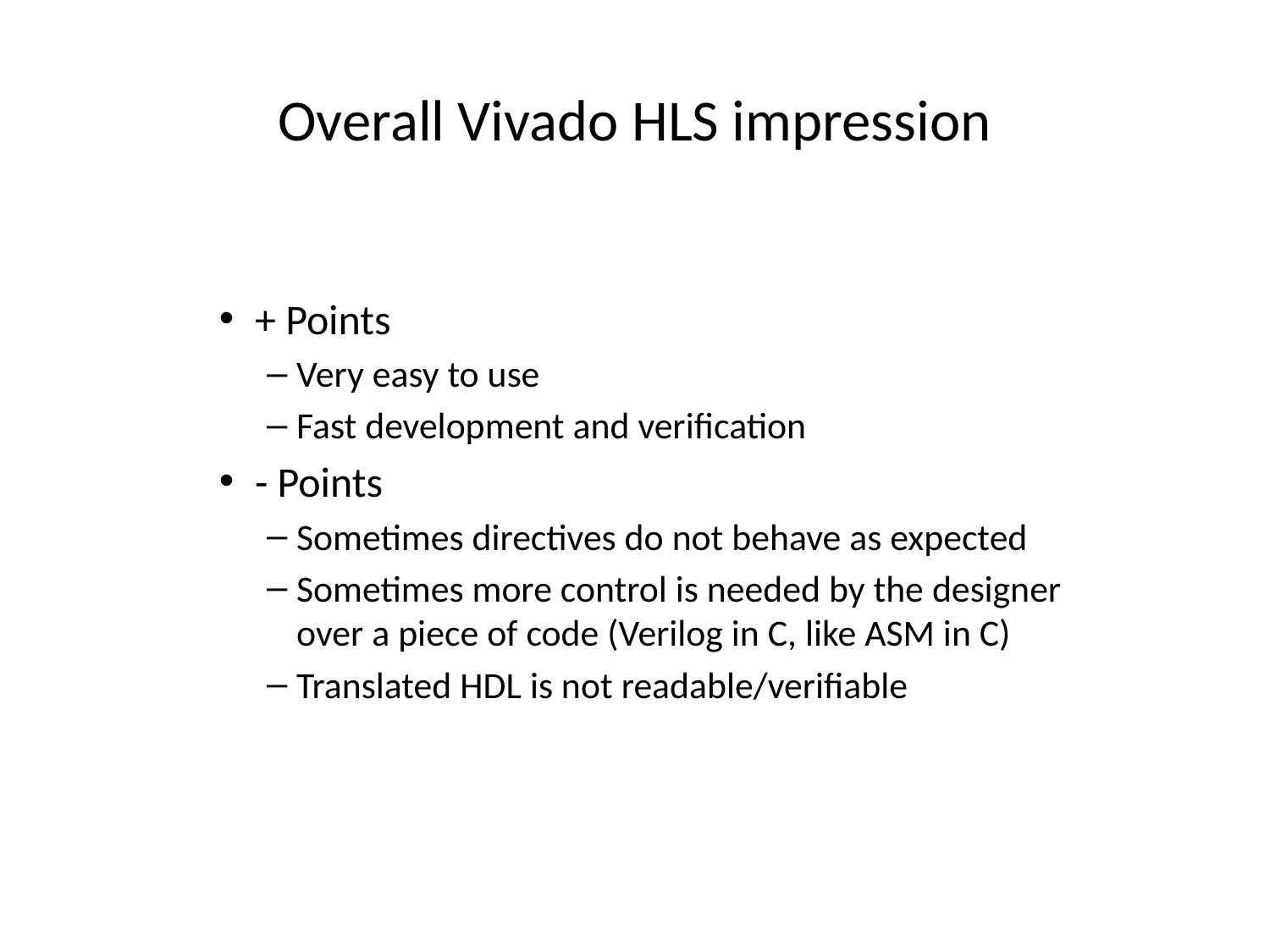

# Overall Vivado HLS impression
+ Points
Very easy to use
Fast development and verification
- Points
Sometimes directives do not behave as expected
Sometimes more control is needed by the designer over a piece of code (Verilog in C, like ASM in C)
Translated HDL is not readable/verifiable